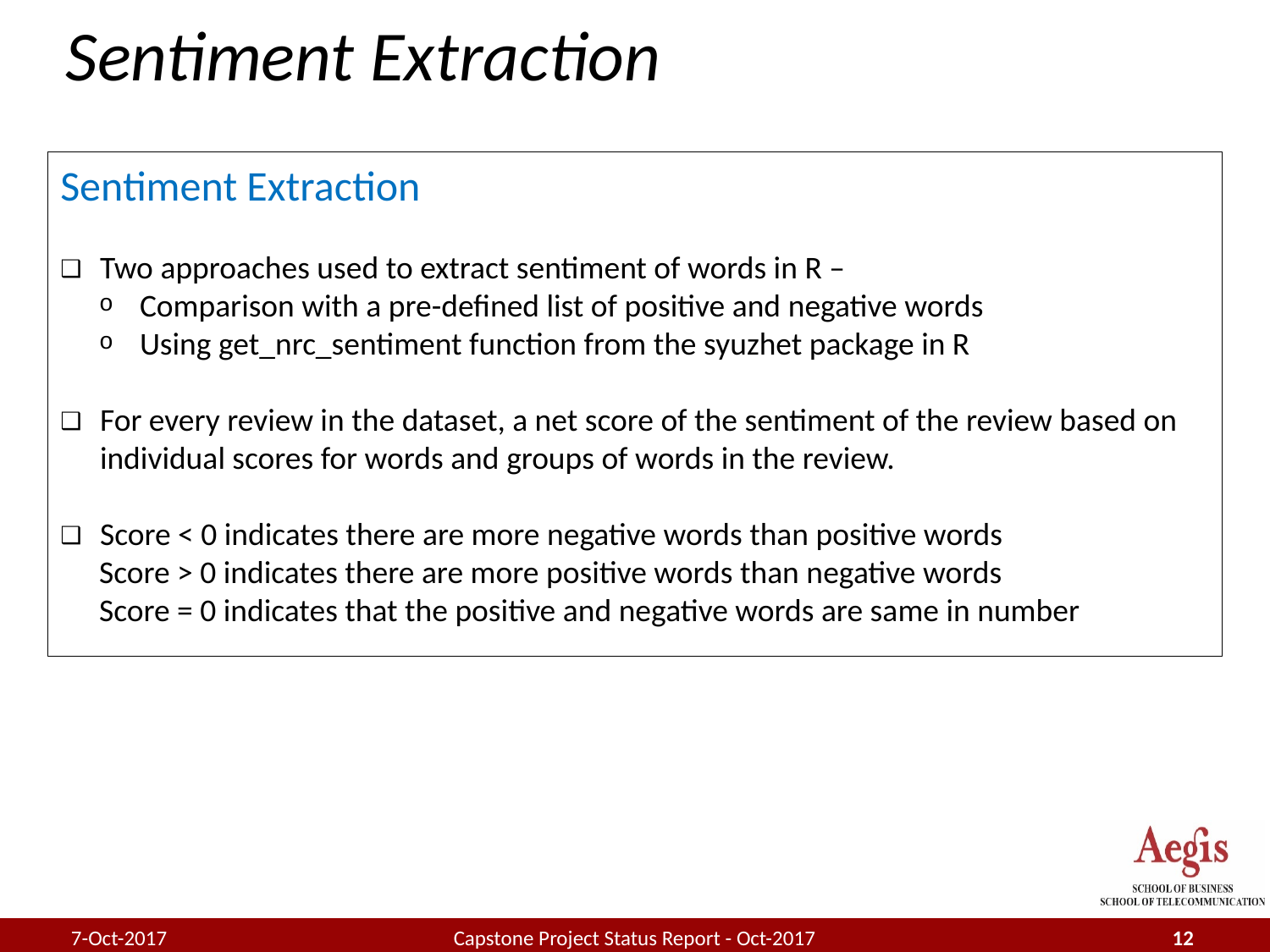

# Sentiment Extraction
Sentiment Extraction

Two approaches used to extract sentiment of words in R –
Comparison with a pre-defined list of positive and negative words
Using get_nrc_sentiment function from the syuzhet package in R

For every review in the dataset, a net score of the sentiment of the review based on individual scores for words and groups of words in the review.

Score < 0 indicates there are more negative words than positive words
Score > 0 indicates there are more positive words than negative words
Score = 0 indicates that the positive and negative words are same in number
7-Oct-2017
Capstone Project Status Report - Oct-2017
12